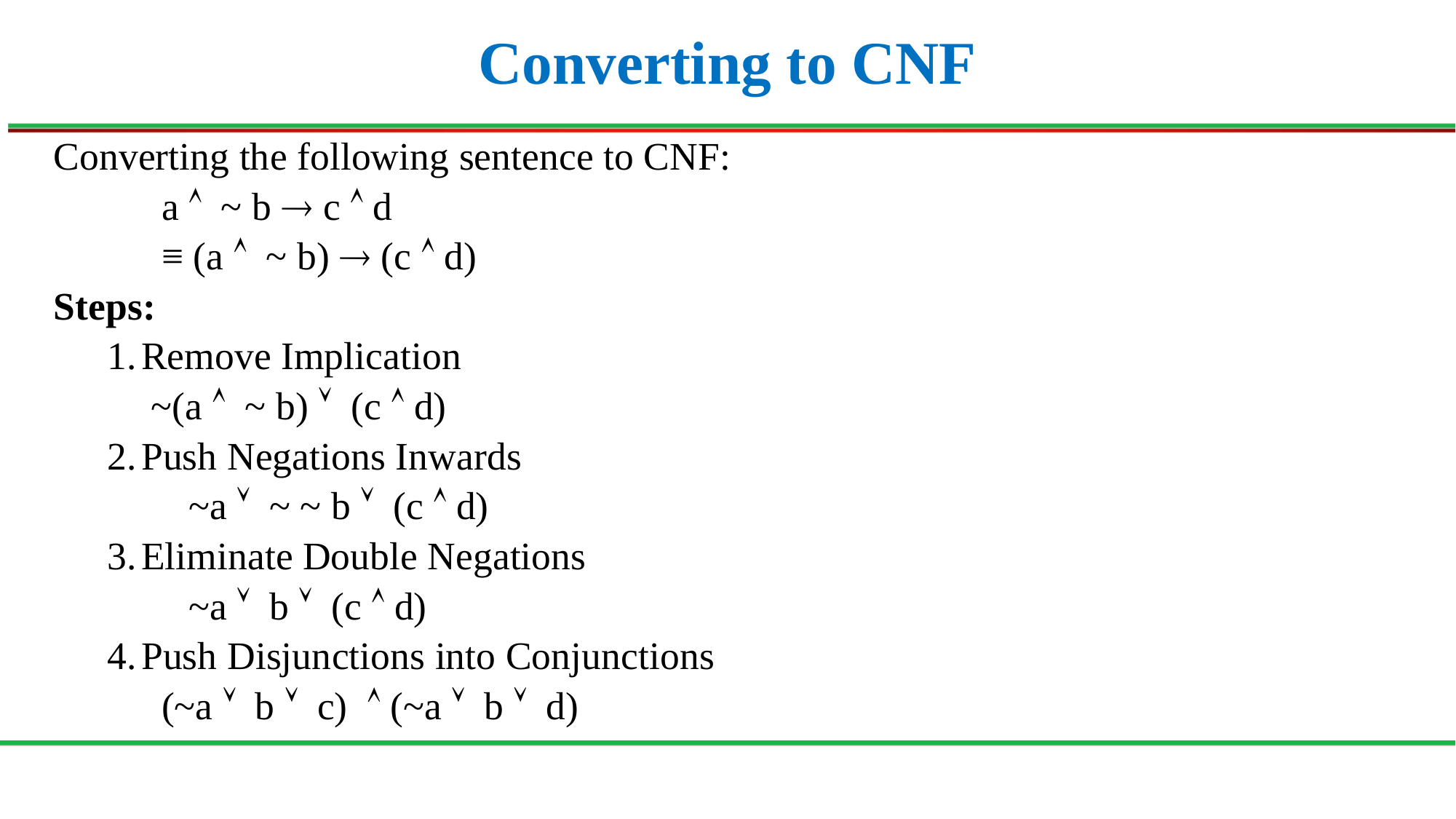

# Converting to CNF
Converting the following sentence to CNF:
a ∧  ~ b → c ∧ d
≡ (a ∧  ~ b) → (c ∧ d)
Steps:
1.		Remove Implication
		 ~(a ∧  ~ b) ∨  (c ∧ d)
2.		Push Negations Inwards
	~a ∨  ~ ~ b ∨  (c ∧ d)
3.		Eliminate Double Negations
	~a ∨  b ∨  (c ∧ d)
4.		Push Disjunctions into Conjunctions
(~a ∨  b ∨  c)  ∧ (~a ∨  b ∨  d)